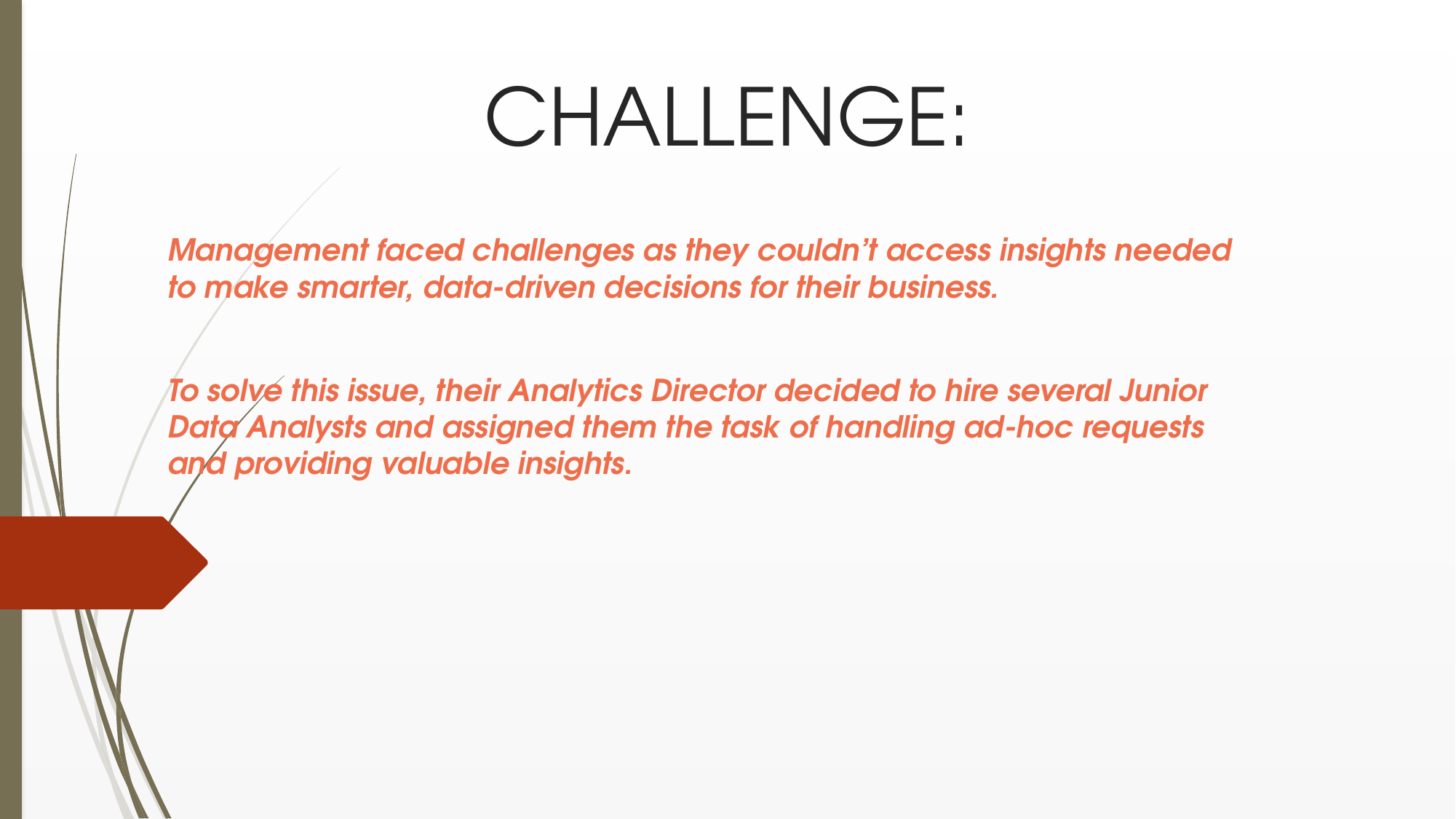

# CHALLENGE:
Management faced challenges as they couldn’t access insights needed to make smarter, data-driven decisions for their business.

To solve this issue, their Analytics Director decided to hire several Junior Data Analysts and assigned them the task of handling ad-hoc requests and providing valuable insights.